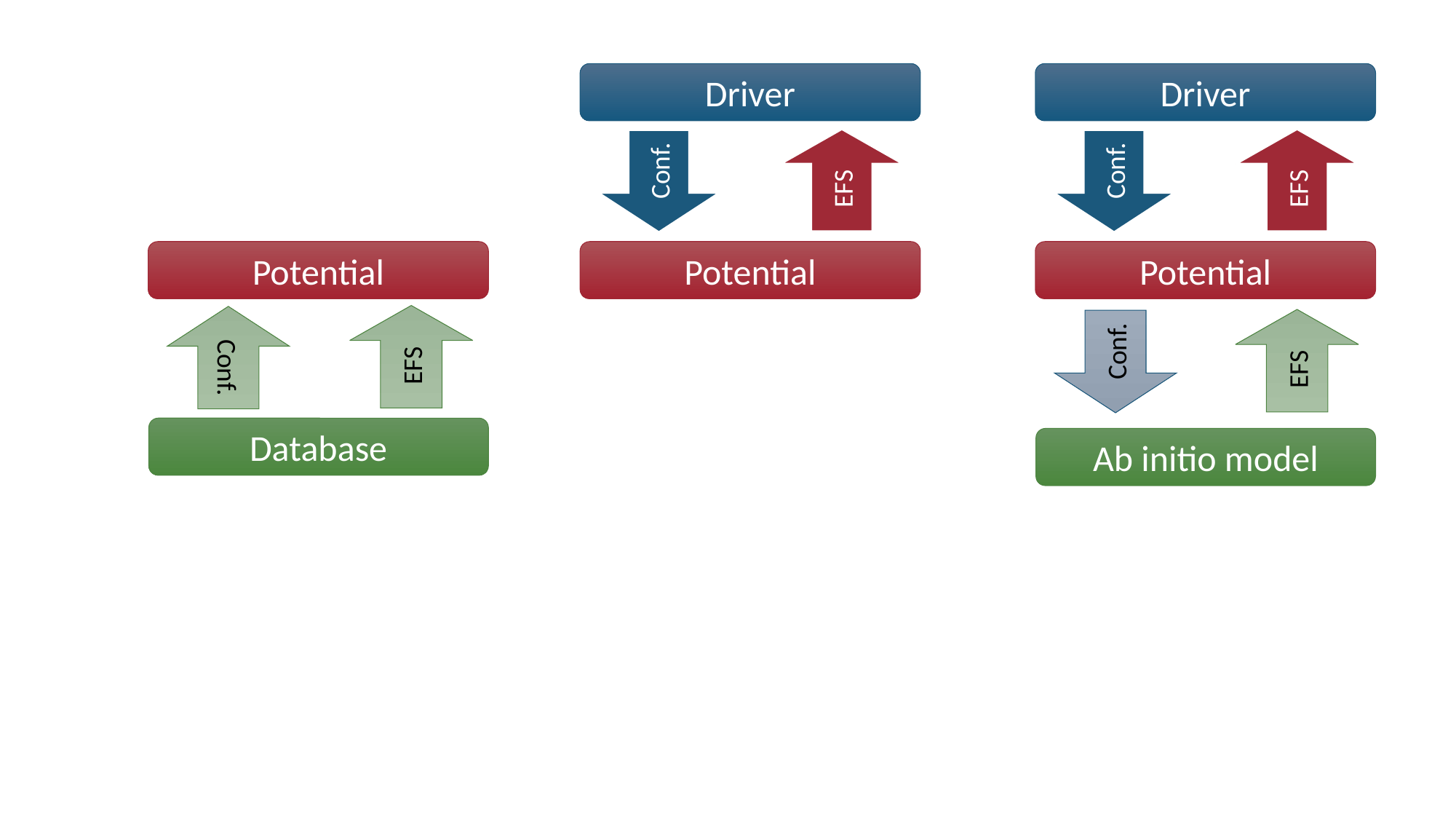

Driver
Driver
EFS
EFS
Conf.
Conf.
Potential
Potential
Potential
EFS
Conf.
EFS
Conf.
Database
Ab initio model